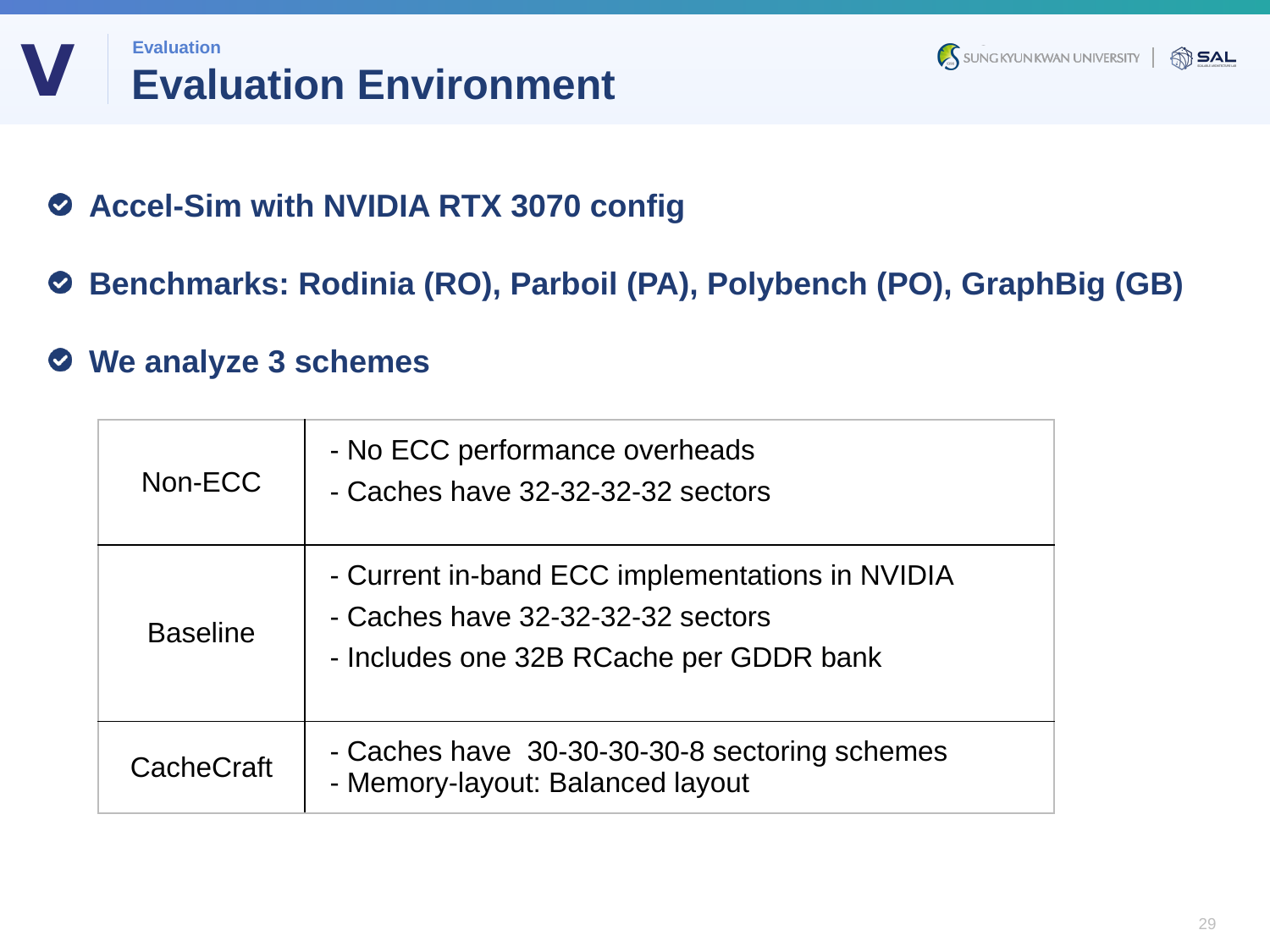

Ⅴ
Evaluation
# Evaluation Environment
Accel-Sim with NVIDIA RTX 3070 config
Benchmarks: Rodinia (RO), Parboil (PA), Polybench (PO), GraphBig (GB)
We analyze 3 schemes
| Non-ECC | - No ECC performance overheads - Caches have 32-32-32-32 sectors |
| --- | --- |
| Baseline | - Current in-band ECC implementations in NVIDIA - Caches have 32-32-32-32 sectors - Includes one 32B RCache per GDDR bank |
| CacheCraft | - Caches have 30-30-30-30-8 sectoring schemes - Memory-layout: Balanced layout |
29